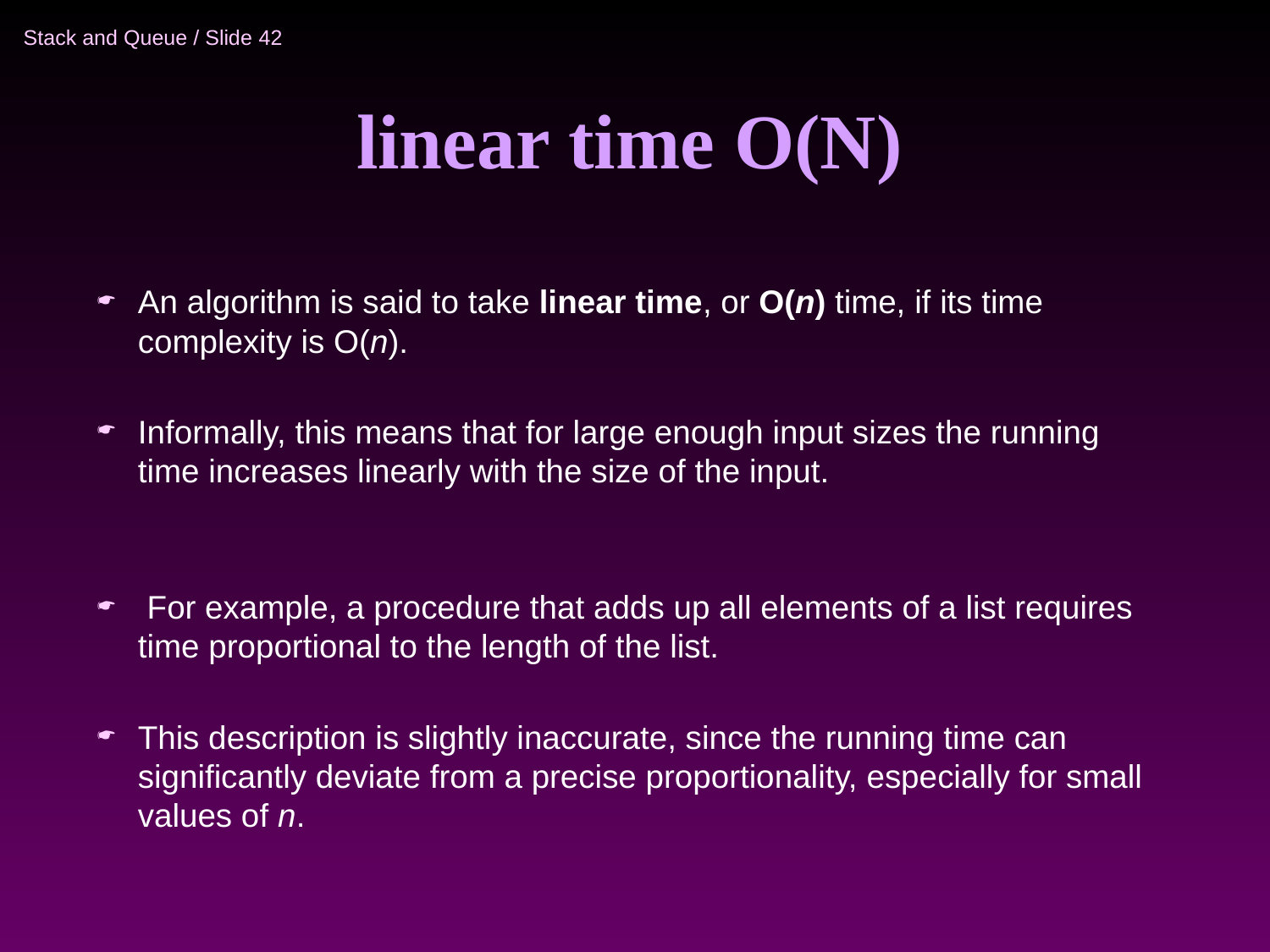

# linear time O(N)
An algorithm is said to take linear time, or O(n) time, if its time complexity is O(n).

Informally, this means that for large enough input sizes the running time increases linearly with the size of the input.

 For example, a procedure that adds up all elements of a list requires time proportional to the length of the list.

This description is slightly inaccurate, since the running time can significantly deviate from a precise proportionality, especially for small values of n.